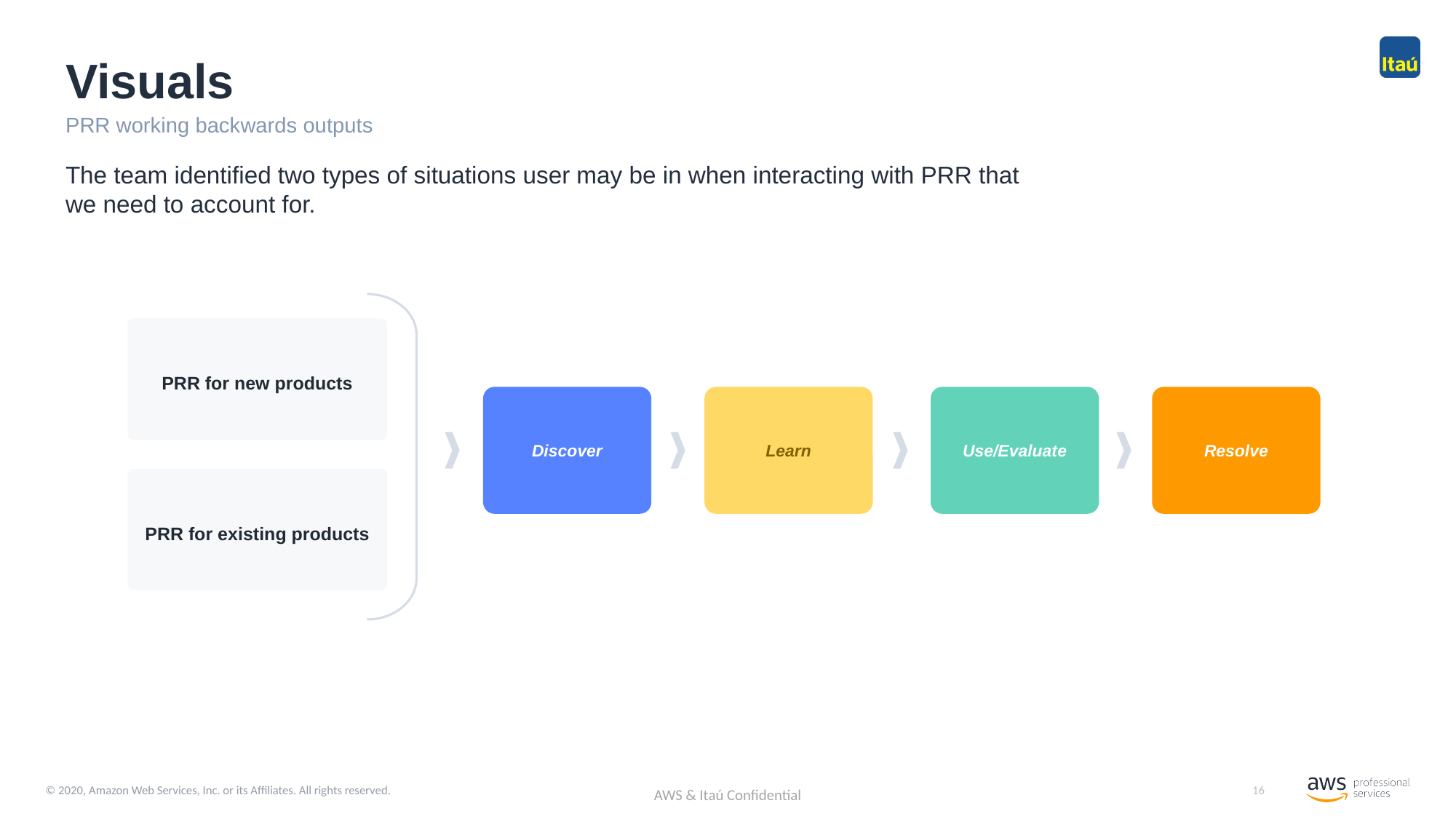

Visuals
PRR working backwards outputs
The team identified two types of situations user may be in when interacting with PRR that we need to account for.

PRR for new products
Discover
Learn
Use/Evaluate
Resolve

PRR for existing products
16